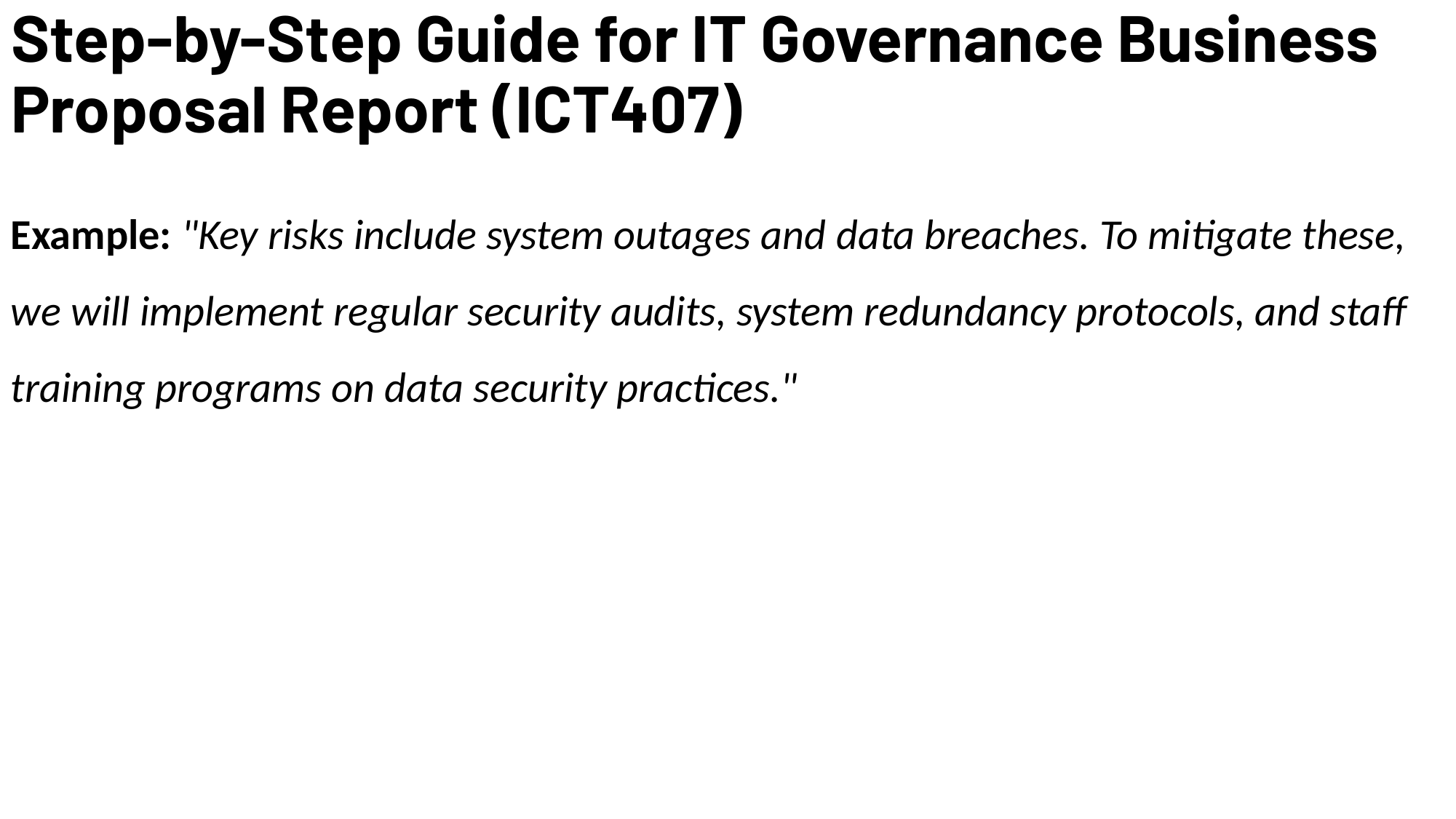

# Step-by-Step Guide for IT Governance Business Proposal Report (ICT407)
Example: "Key risks include system outages and data breaches. To mitigate these, we will implement regular security audits, system redundancy protocols, and staff training programs on data security practices."